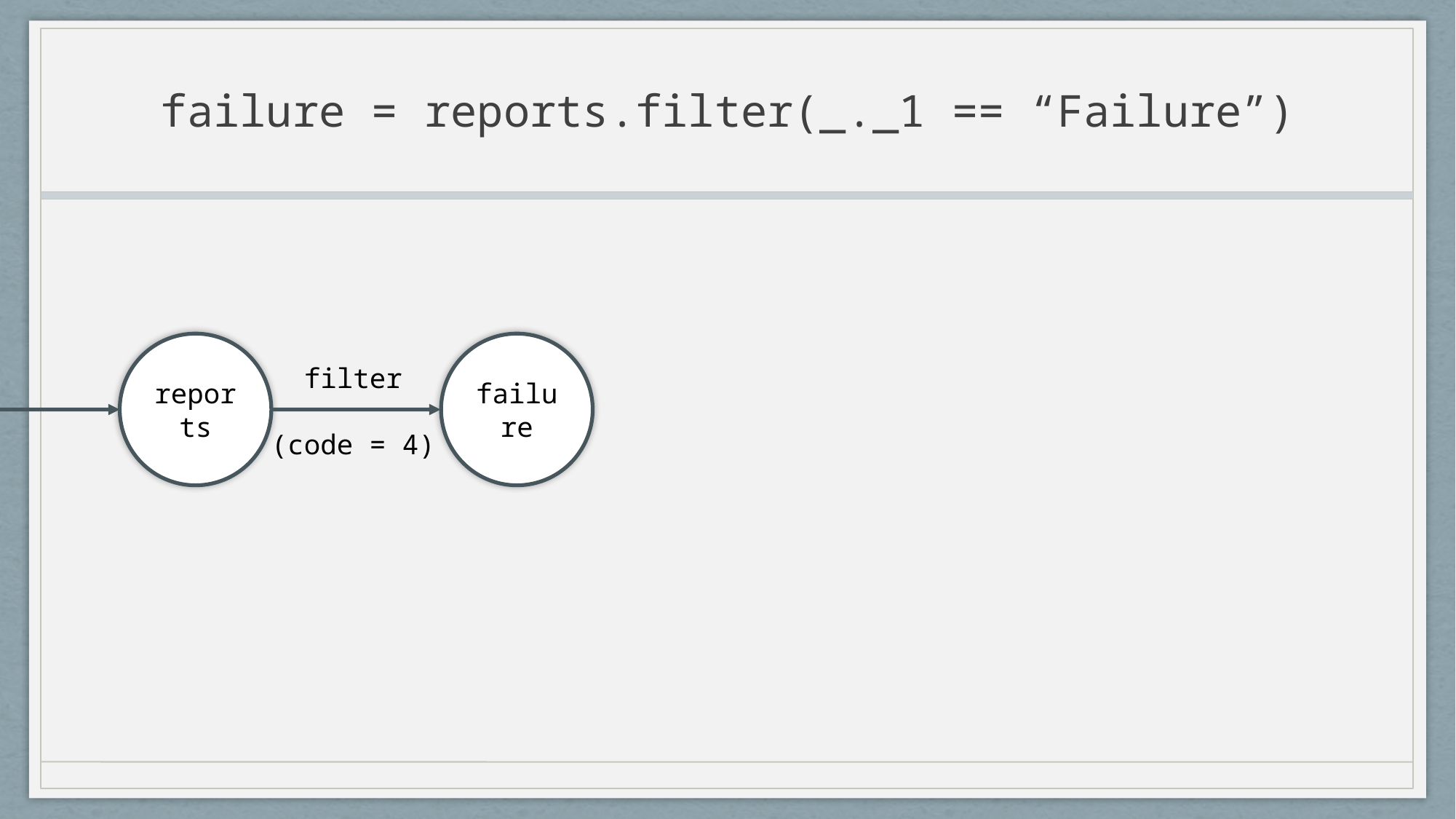

# failure = reports.filter(_._1 == “Failure”)
reports
failure
filter

(code = 4)